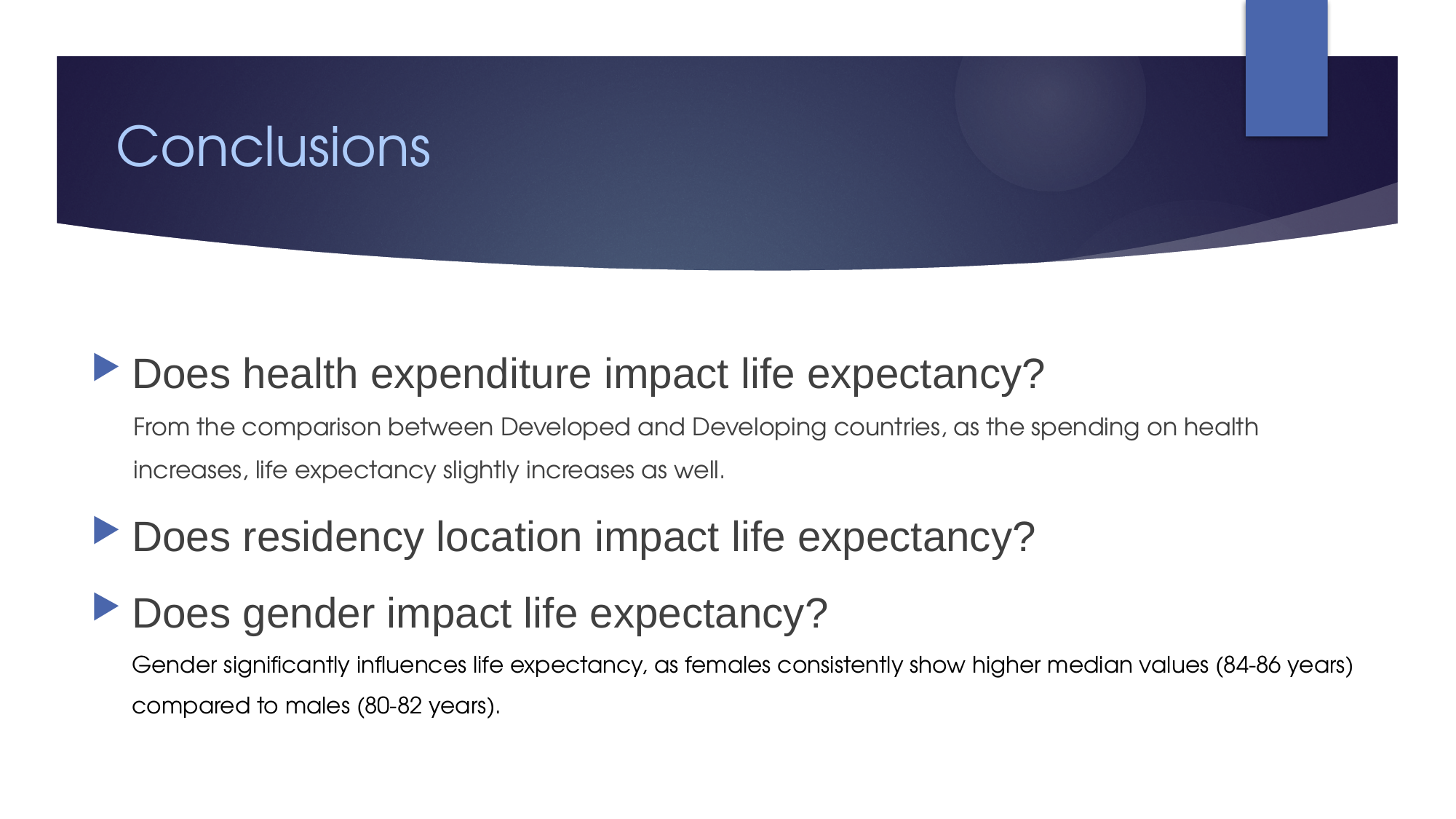

# Conclusions
Does health expenditure impact life expectancy?
From the comparison between Developed and Developing countries, as the spending on health increases, life expectancy slightly increases as well.
Does residency location impact life expectancy?
Does gender impact life expectancy?
Gender significantly influences life expectancy, as females consistently show higher median values (84-86 years) compared to males (80-82 years).